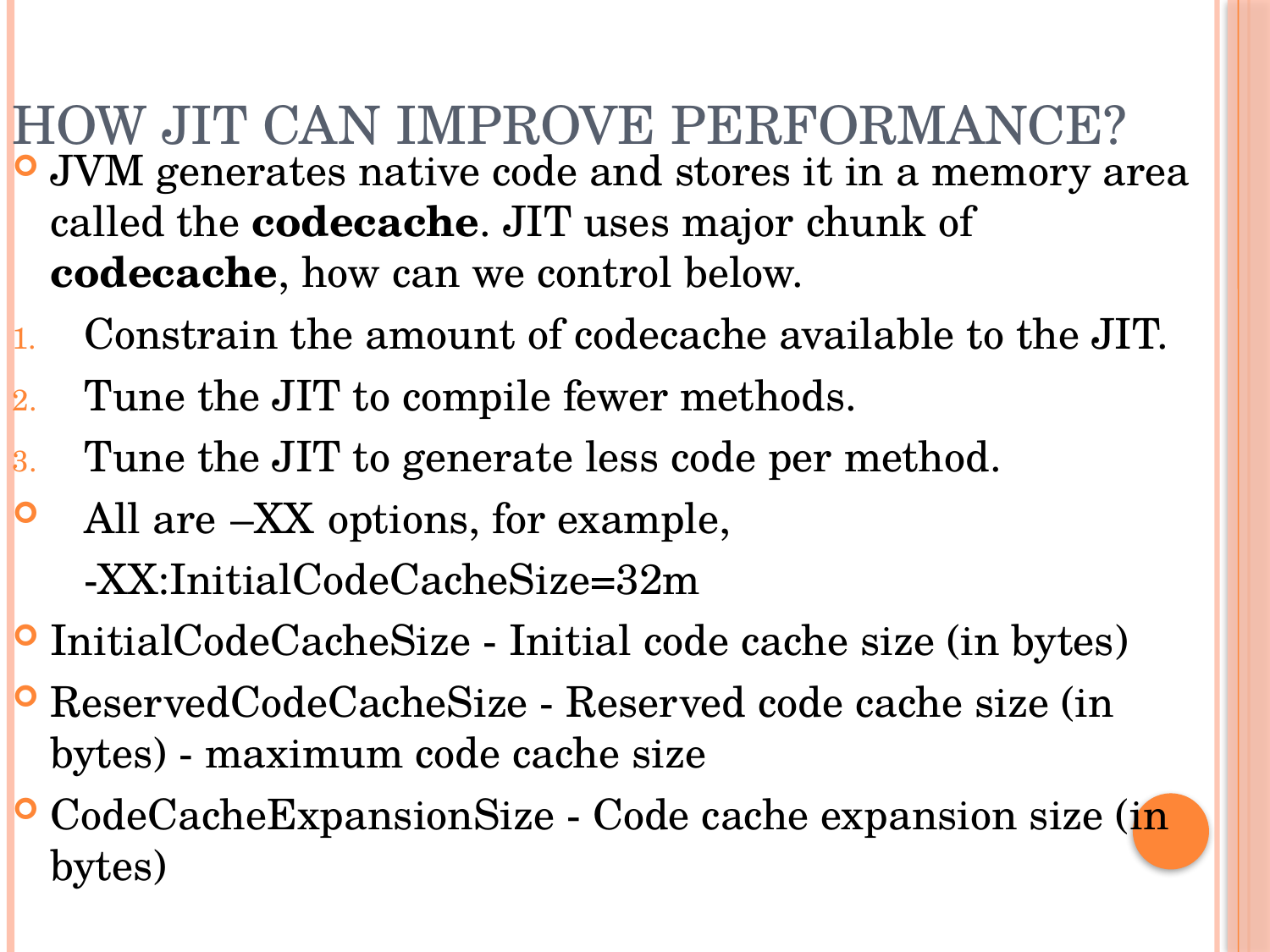

How JIT Can improve performance?
JVM generates native code and stores it in a memory area called the codecache. JIT uses major chunk of codecache, how can we control below.
Constrain the amount of codecache available to the JIT.
Tune the JIT to compile fewer methods.
Tune the JIT to generate less code per method.
All are –XX options, for example,
	-XX:InitialCodeCacheSize=32m
InitialCodeCacheSize - Initial code cache size (in bytes)
ReservedCodeCacheSize - Reserved code cache size (in bytes) - maximum code cache size
CodeCacheExpansionSize - Code cache expansion size (in bytes)